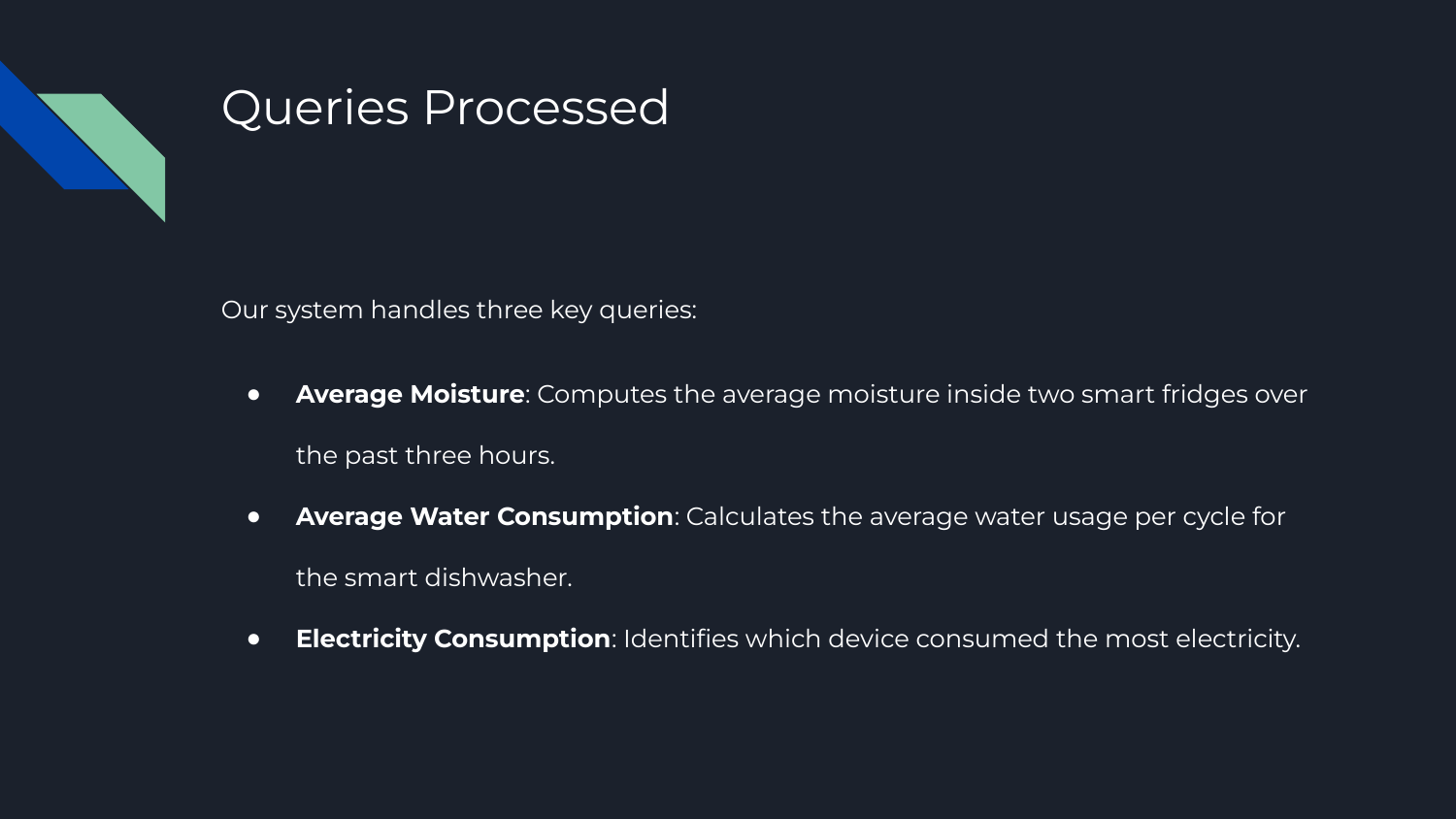

# Queries Processed
Our system handles three key queries:
Average Moisture: Computes the average moisture inside two smart fridges over the past three hours.
Average Water Consumption: Calculates the average water usage per cycle for the smart dishwasher.
Electricity Consumption: Identifies which device consumed the most electricity.